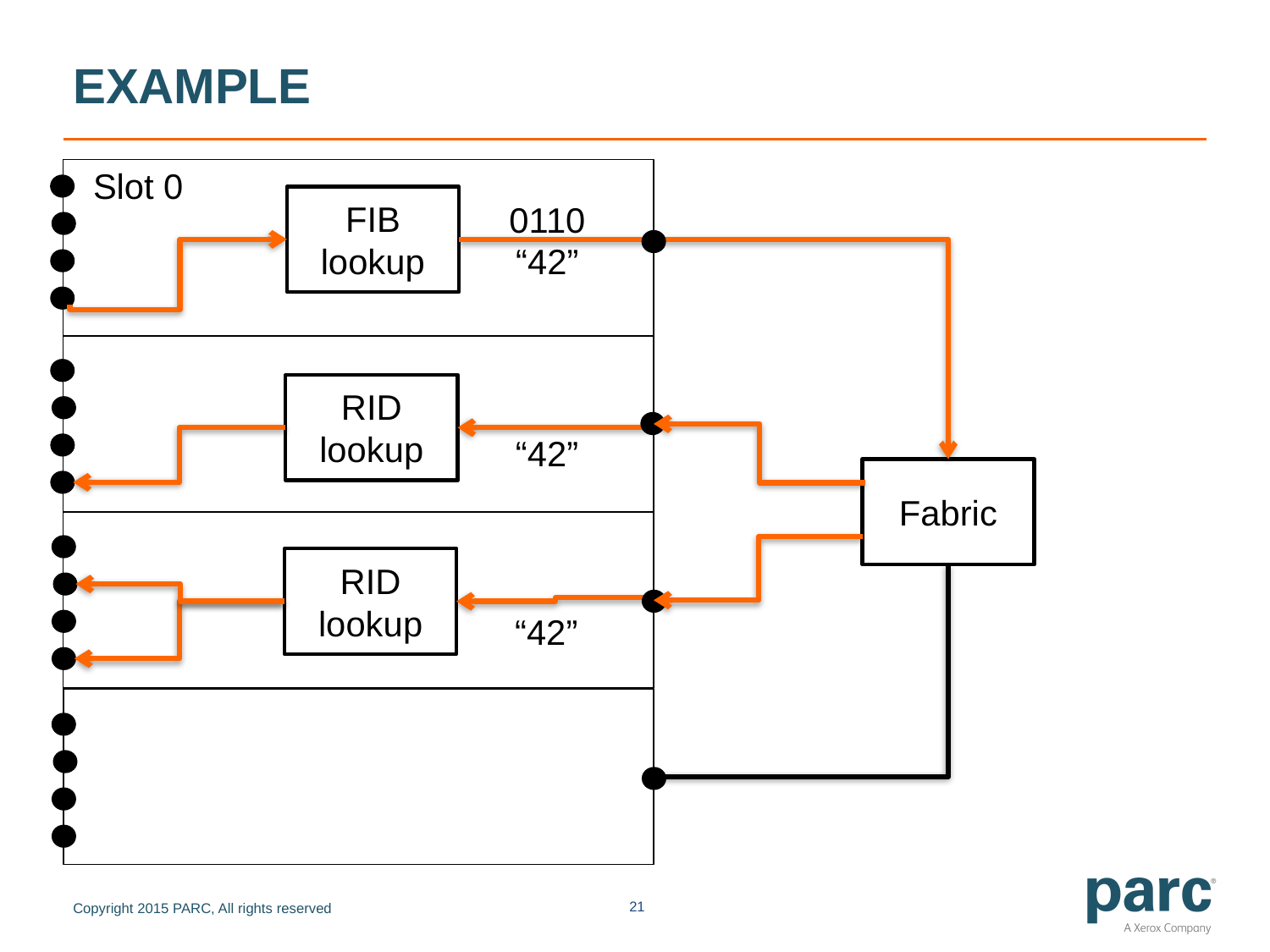

# Example
Slot 0

FIB lookup
0110
“42”

RID
lookup

“42”

Fabric

RID
lookup

“42”

21
Copyright 2015 PARC, All rights reserved